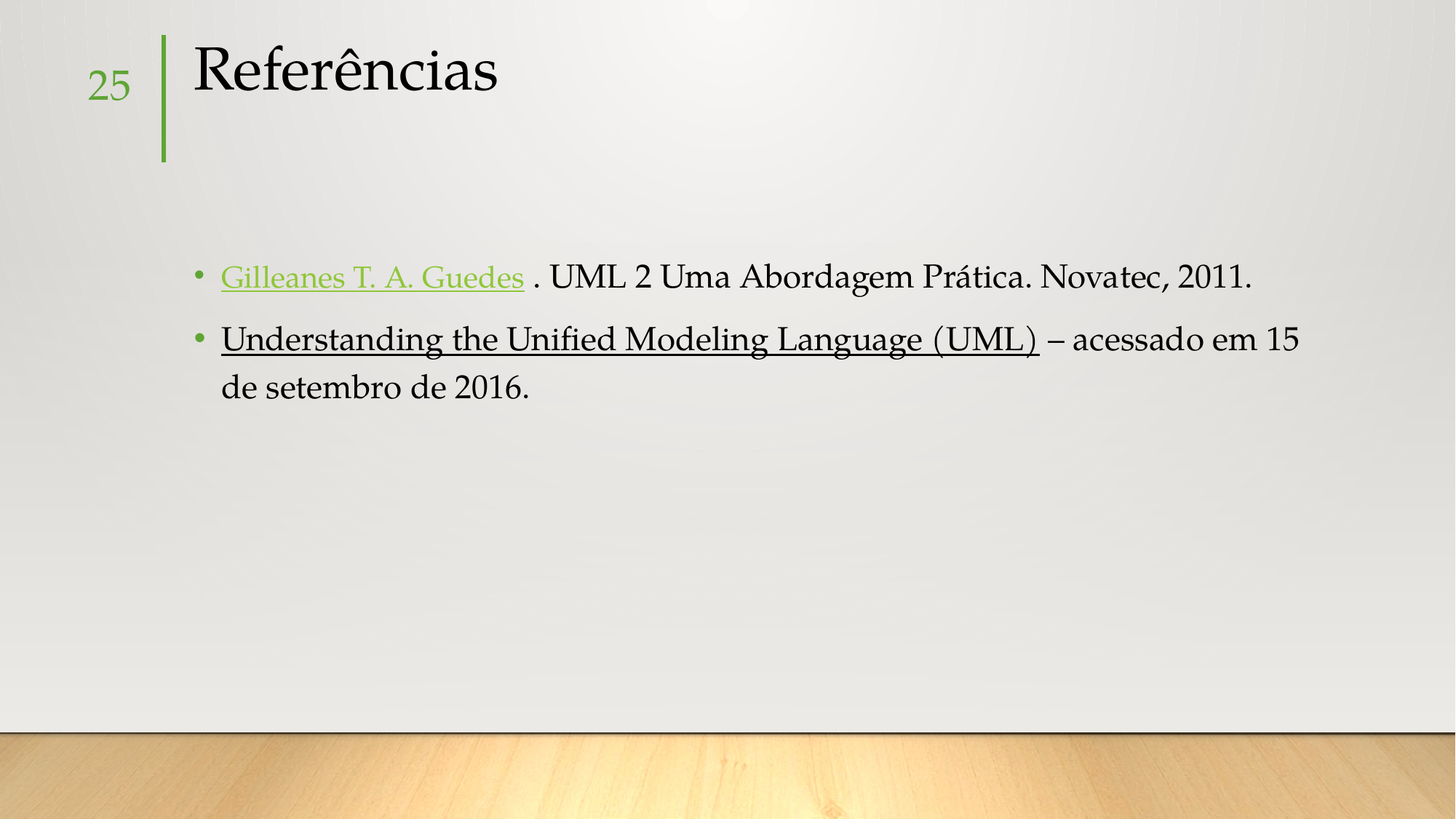

# Referências
25
Gilleanes T. A. Guedes . UML 2 Uma Abordagem Prática. Novatec, 2011.
Understanding the Unified Modeling Language (UML) – acessado em 15 de setembro de 2016.